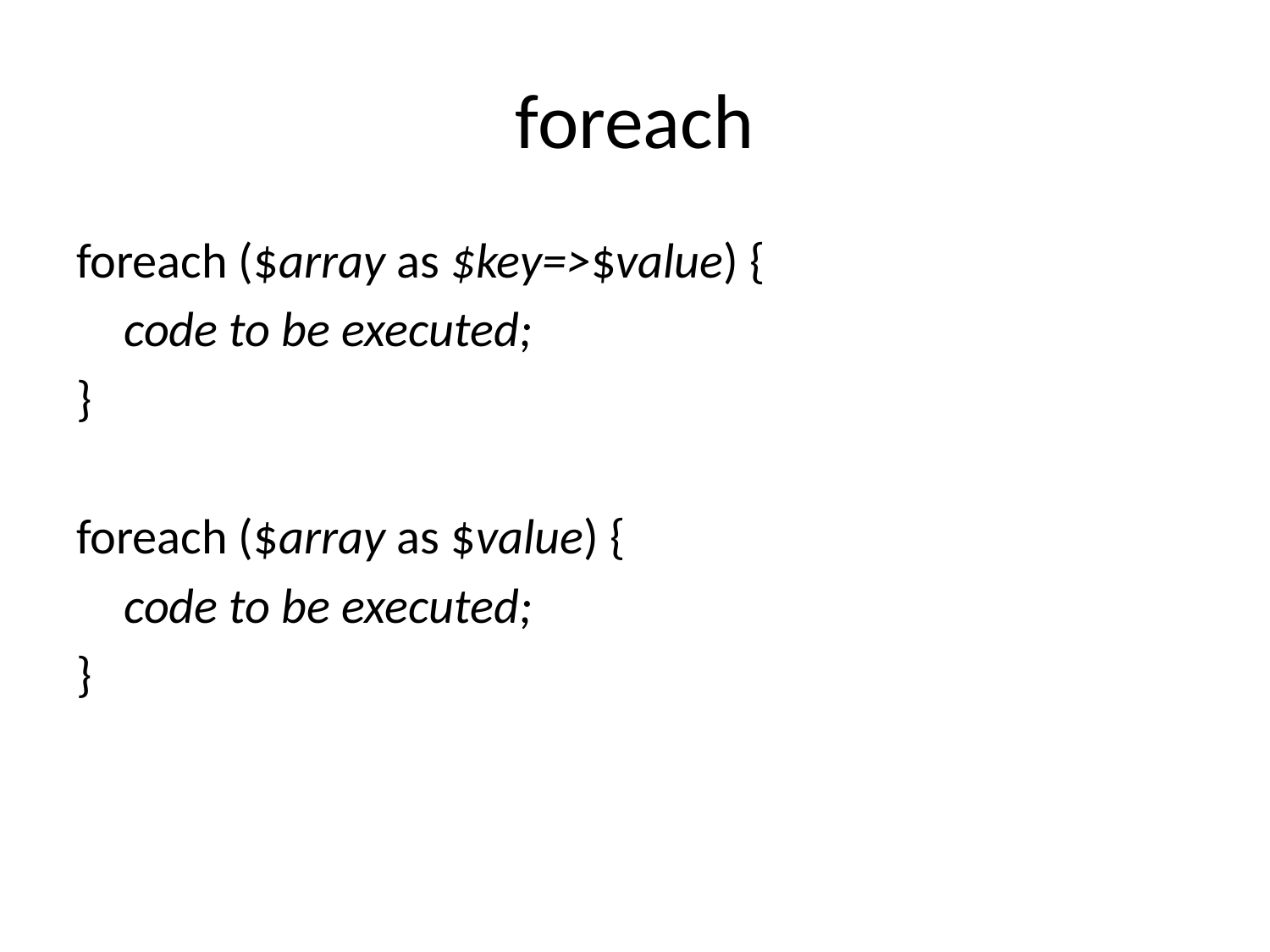

# foreach
foreach ($array as $key=>$value) {
	code to be executed;
}

foreach ($array as $value) {
	code to be executed;
}